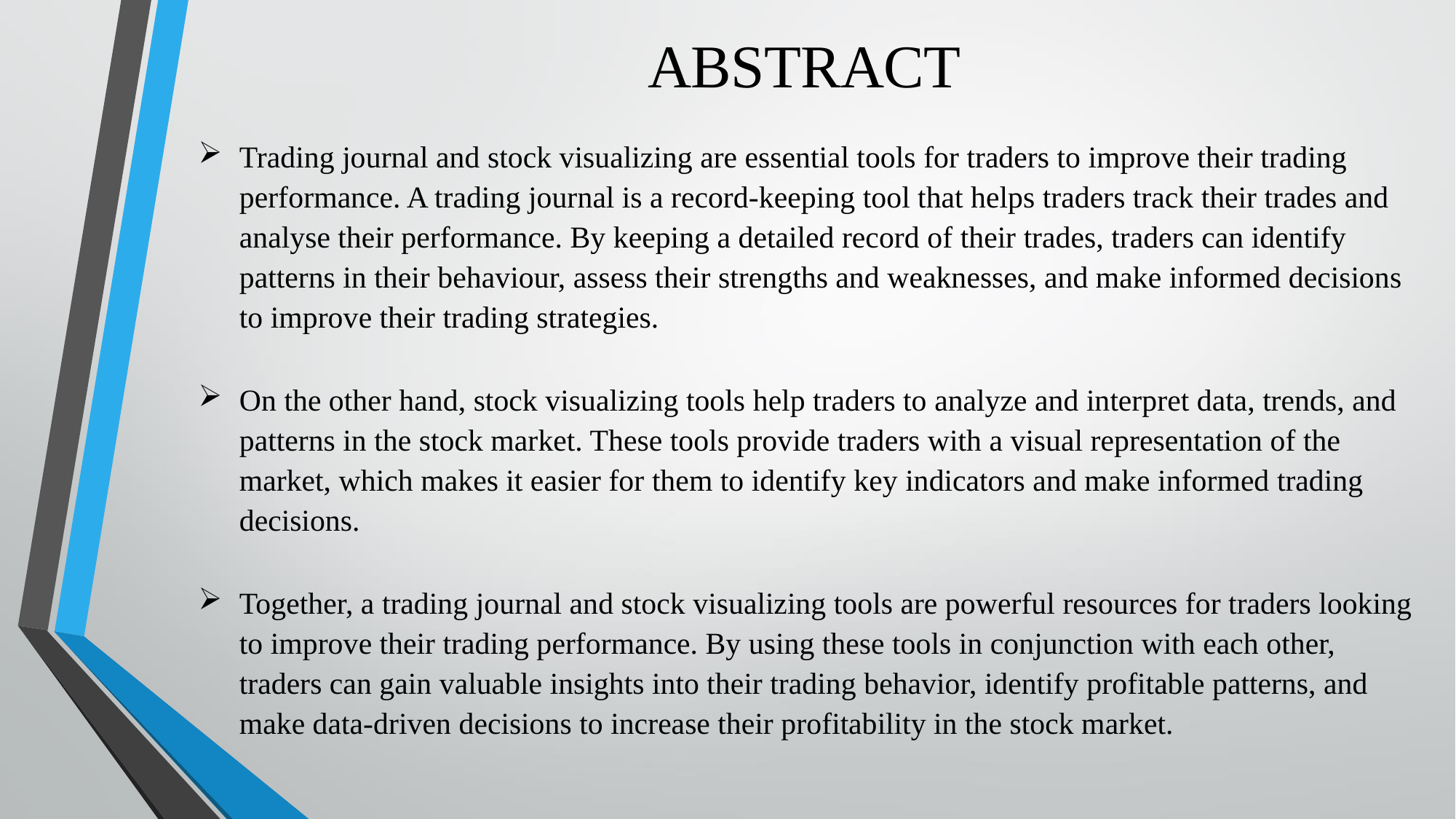

# ABSTRACT
Trading journal and stock visualizing are essential tools for traders to improve their trading performance. A trading journal is a record-keeping tool that helps traders track their trades and analyse their performance. By keeping a detailed record of their trades, traders can identify patterns in their behaviour, assess their strengths and weaknesses, and make informed decisions to improve their trading strategies.

On the other hand, stock visualizing tools help traders to analyze and interpret data, trends, and patterns in the stock market. These tools provide traders with a visual representation of the market, which makes it easier for them to identify key indicators and make informed trading decisions.

Together, a trading journal and stock visualizing tools are powerful resources for traders looking to improve their trading performance. By using these tools in conjunction with each other, traders can gain valuable insights into their trading behavior, identify profitable patterns, and make data-driven decisions to increase their profitability in the stock market.